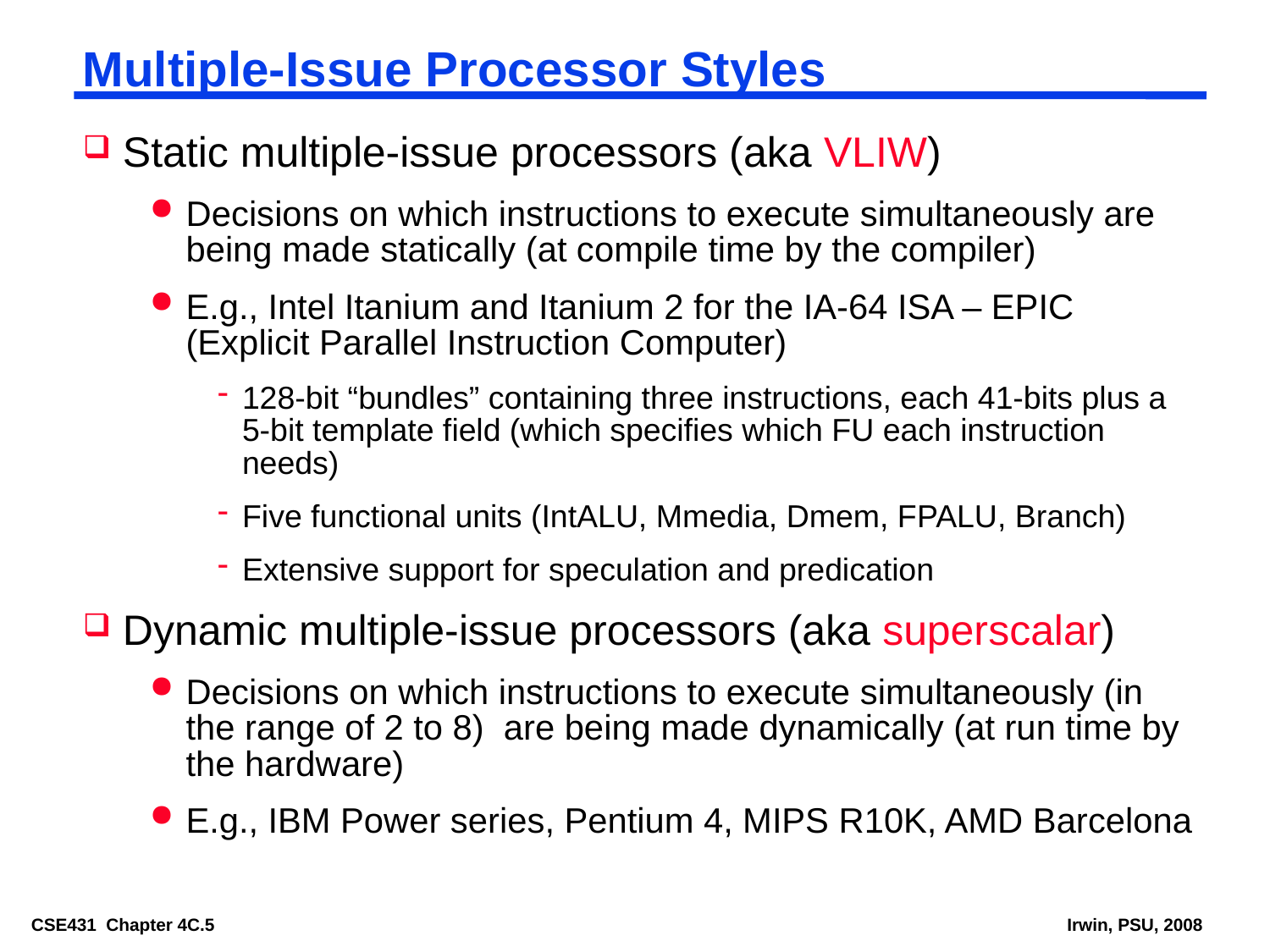

# Multiple-Issue Processor Styles
Static multiple-issue processors (aka VLIW)
Decisions on which instructions to execute simultaneously are being made statically (at compile time by the compiler)
E.g., Intel Itanium and Itanium 2 for the IA-64 ISA – EPIC (Explicit Parallel Instruction Computer)
128-bit “bundles” containing three instructions, each 41-bits plus a 5-bit template field (which specifies which FU each instruction needs)
Five functional units (IntALU, Mmedia, Dmem, FPALU, Branch)
Extensive support for speculation and predication
Dynamic multiple-issue processors (aka superscalar)
Decisions on which instructions to execute simultaneously (in the range of 2 to 8)  are being made dynamically (at run time by the hardware)
E.g., IBM Power series, Pentium 4, MIPS R10K, AMD Barcelona